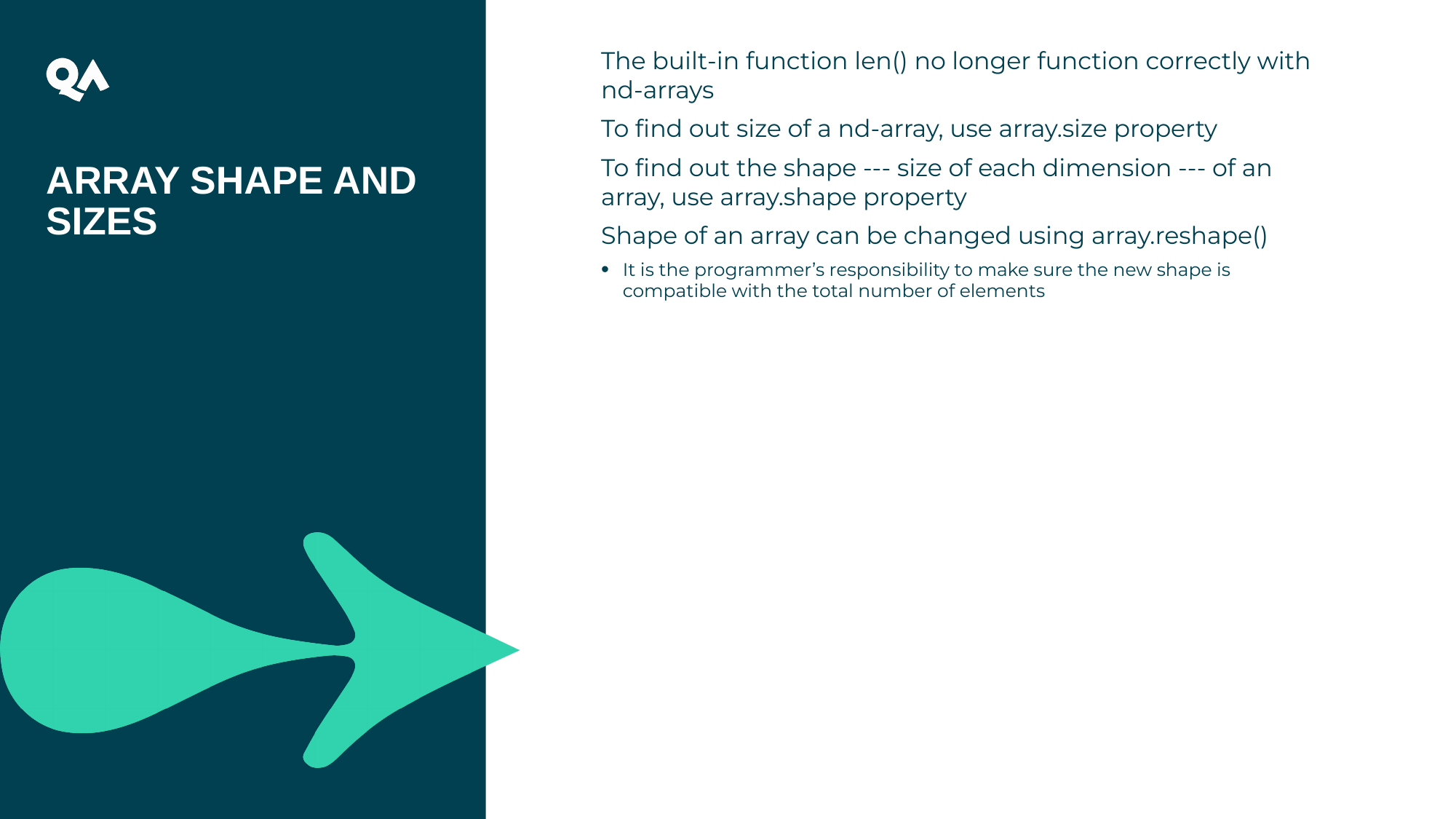

10
The built-in function len() no longer function correctly with nd-arrays
To find out size of a nd-array, use array.size property
To find out the shape --- size of each dimension --- of an array, use array.shape property
Shape of an array can be changed using array.reshape()
It is the programmer’s responsibility to make sure the new shape is compatible with the total number of elements
# Array Shape and Sizes